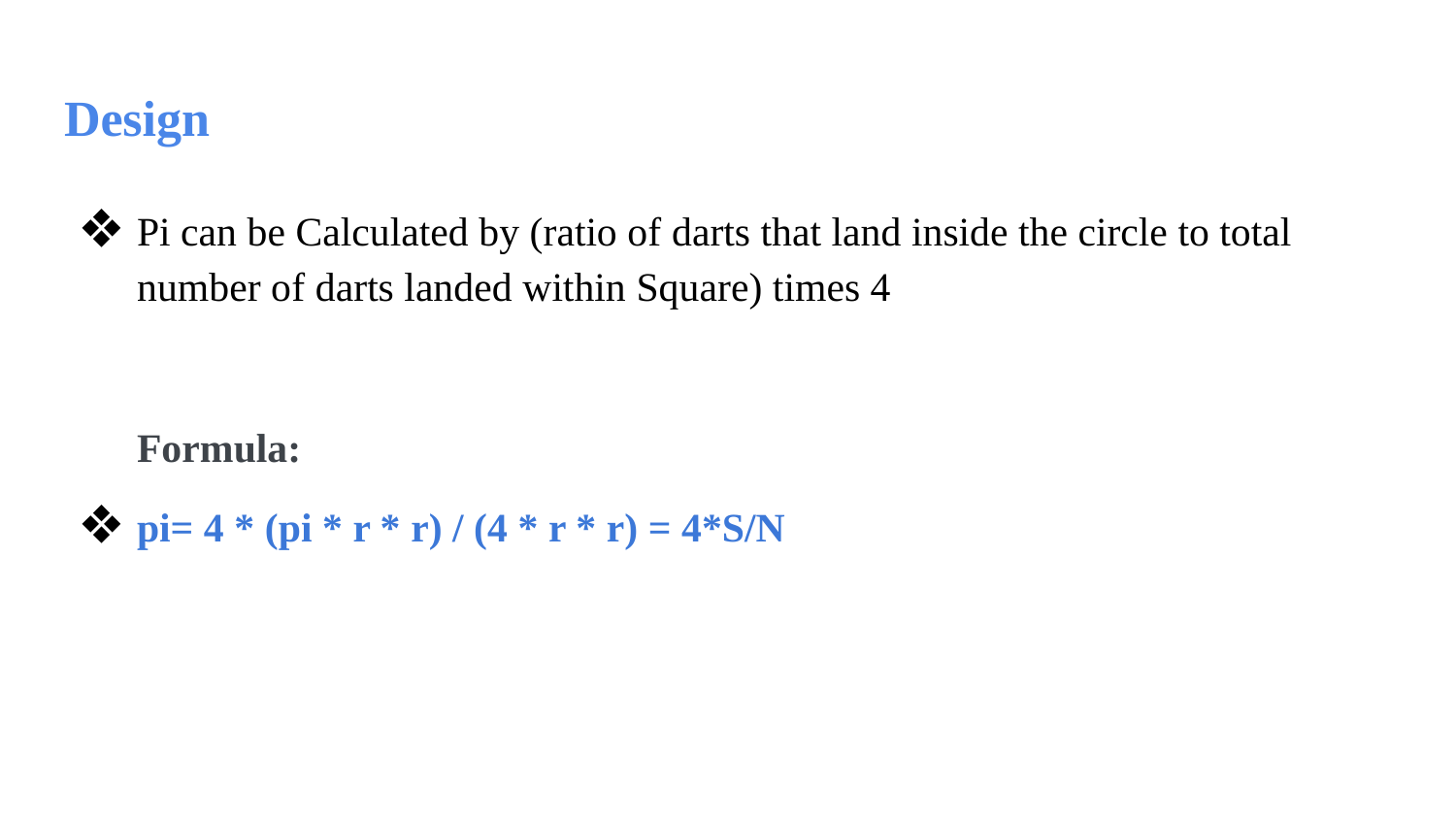

# Design
Pi can be Calculated by (ratio of darts that land inside the circle to total number of darts landed within Square) times 4

Formula:
pi= 4 * (pi * r * r) / (4 * r * r) = 4*S/N